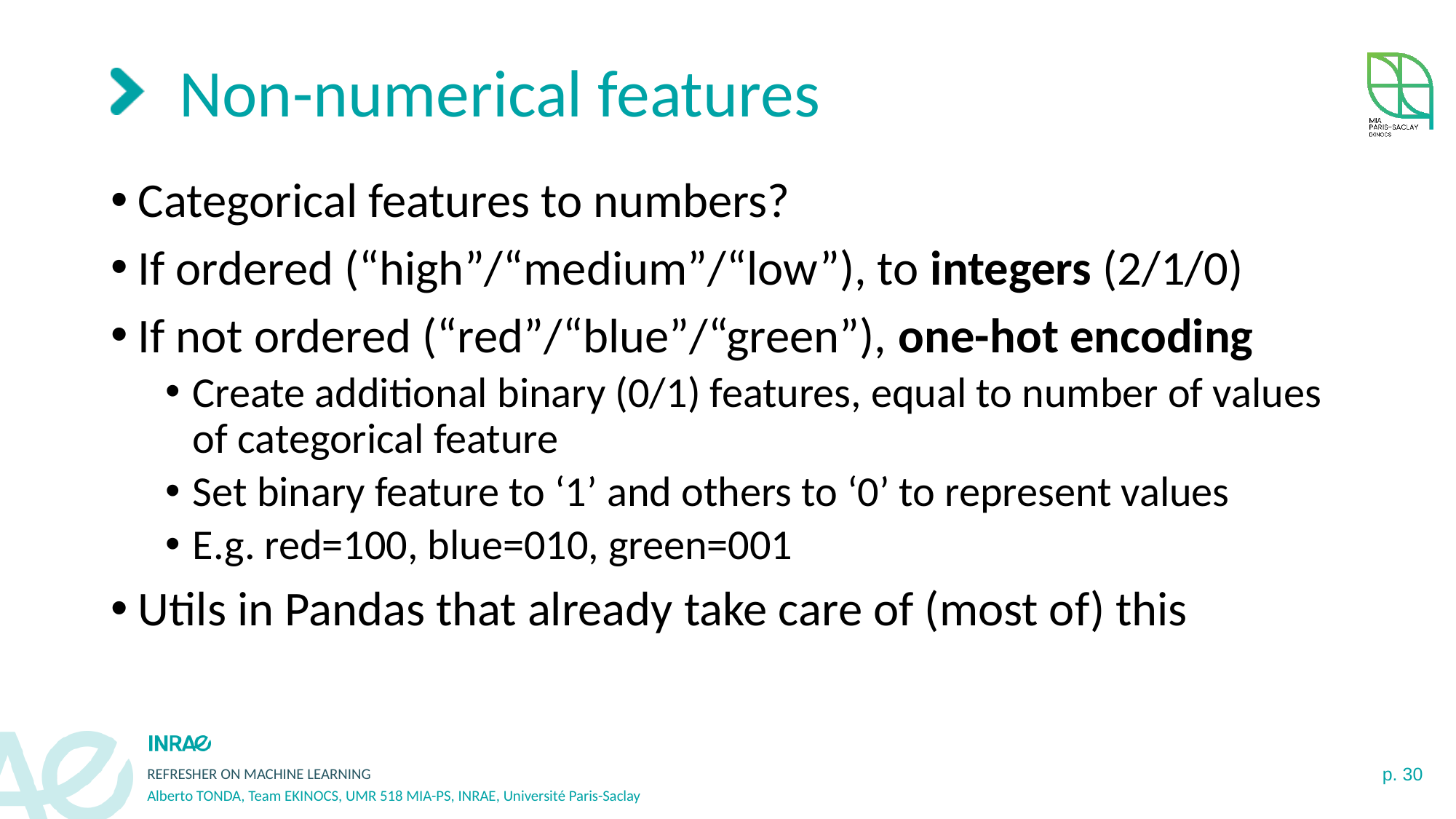

# Non-numerical features
Categorical features to numbers?
If ordered (“high”/“medium”/“low”), to integers (2/1/0)
If not ordered (“red”/“blue”/“green”), one-hot encoding
Create additional binary (0/1) features, equal to number of values of categorical feature
Set binary feature to ‘1’ and others to ‘0’ to represent values
E.g. red=100, blue=010, green=001
Utils in Pandas that already take care of (most of) this